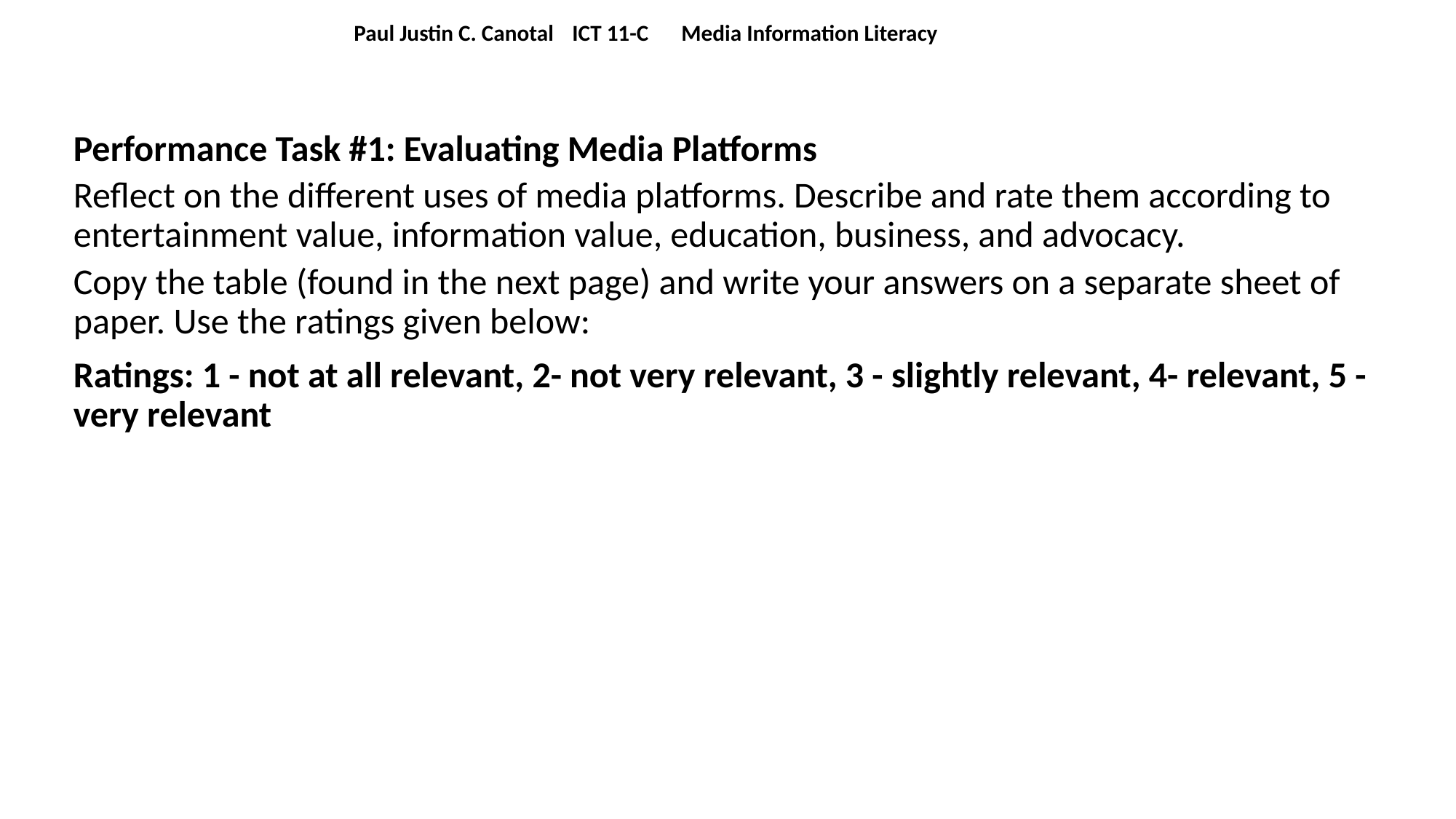

Paul Justin C. Canotal	ICT 11-C	Media Information Literacy
Performance Task #1: Evaluating Media Platforms
Reflect on the different uses of media platforms. Describe and rate them according to entertainment value, information value, education, business, and advocacy.
Copy the table (found in the next page) and write your answers on a separate sheet of paper. Use the ratings given below:
Ratings: 1 - not at all relevant, 2- not very relevant, 3 - slightly relevant, 4- relevant, 5 - very relevant